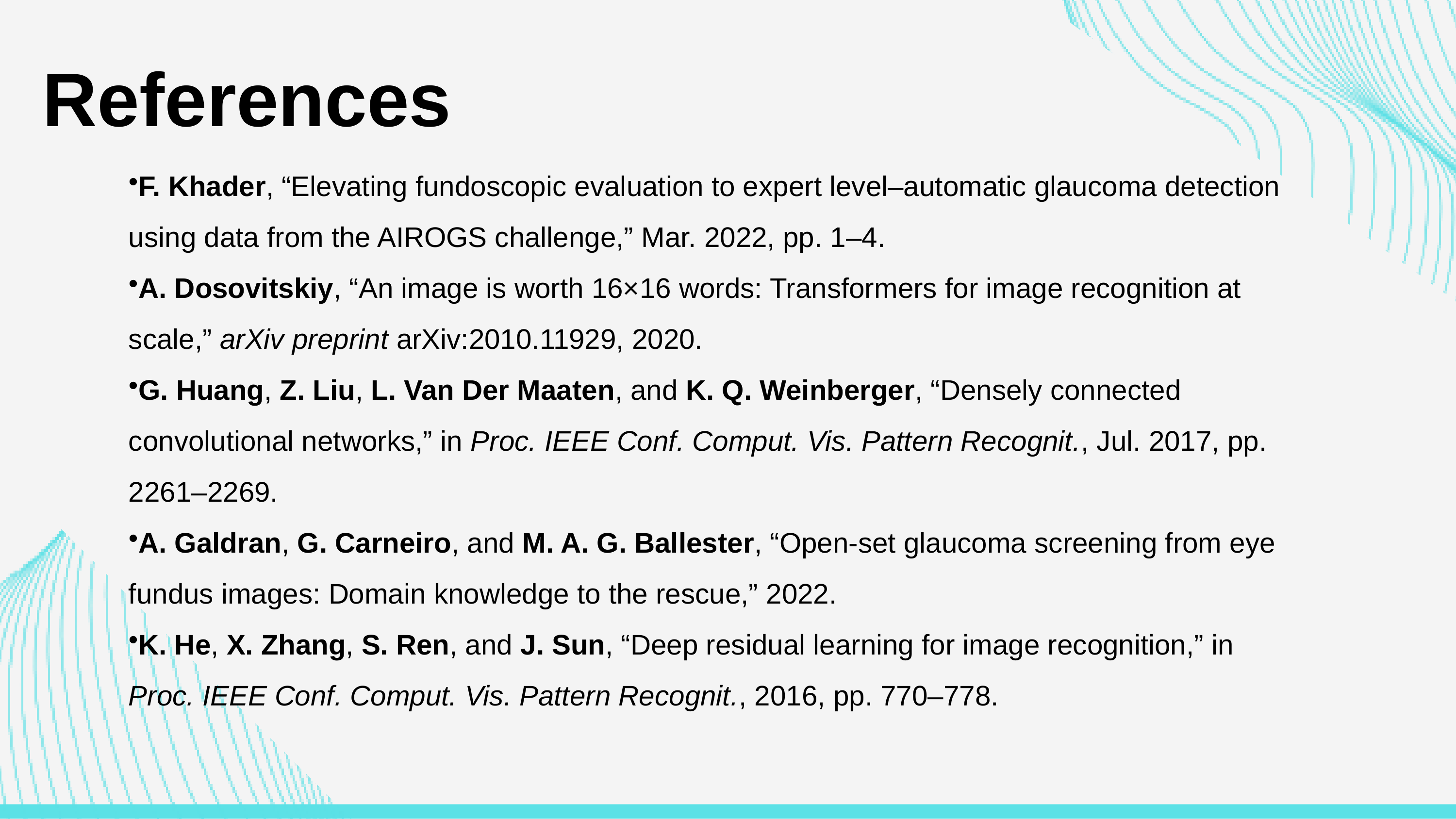

References
F. Khader, “Elevating fundoscopic evaluation to expert level–automatic glaucoma detection using data from the AIROGS challenge,” Mar. 2022, pp. 1–4.
A. Dosovitskiy, “An image is worth 16×16 words: Transformers for image recognition at scale,” arXiv preprint arXiv:2010.11929, 2020.
G. Huang, Z. Liu, L. Van Der Maaten, and K. Q. Weinberger, “Densely connected convolutional networks,” in Proc. IEEE Conf. Comput. Vis. Pattern Recognit., Jul. 2017, pp. 2261–2269.
A. Galdran, G. Carneiro, and M. A. G. Ballester, “Open-set glaucoma screening from eye fundus images: Domain knowledge to the rescue,” 2022.
K. He, X. Zhang, S. Ren, and J. Sun, “Deep residual learning for image recognition,” in Proc. IEEE Conf. Comput. Vis. Pattern Recognit., 2016, pp. 770–778.